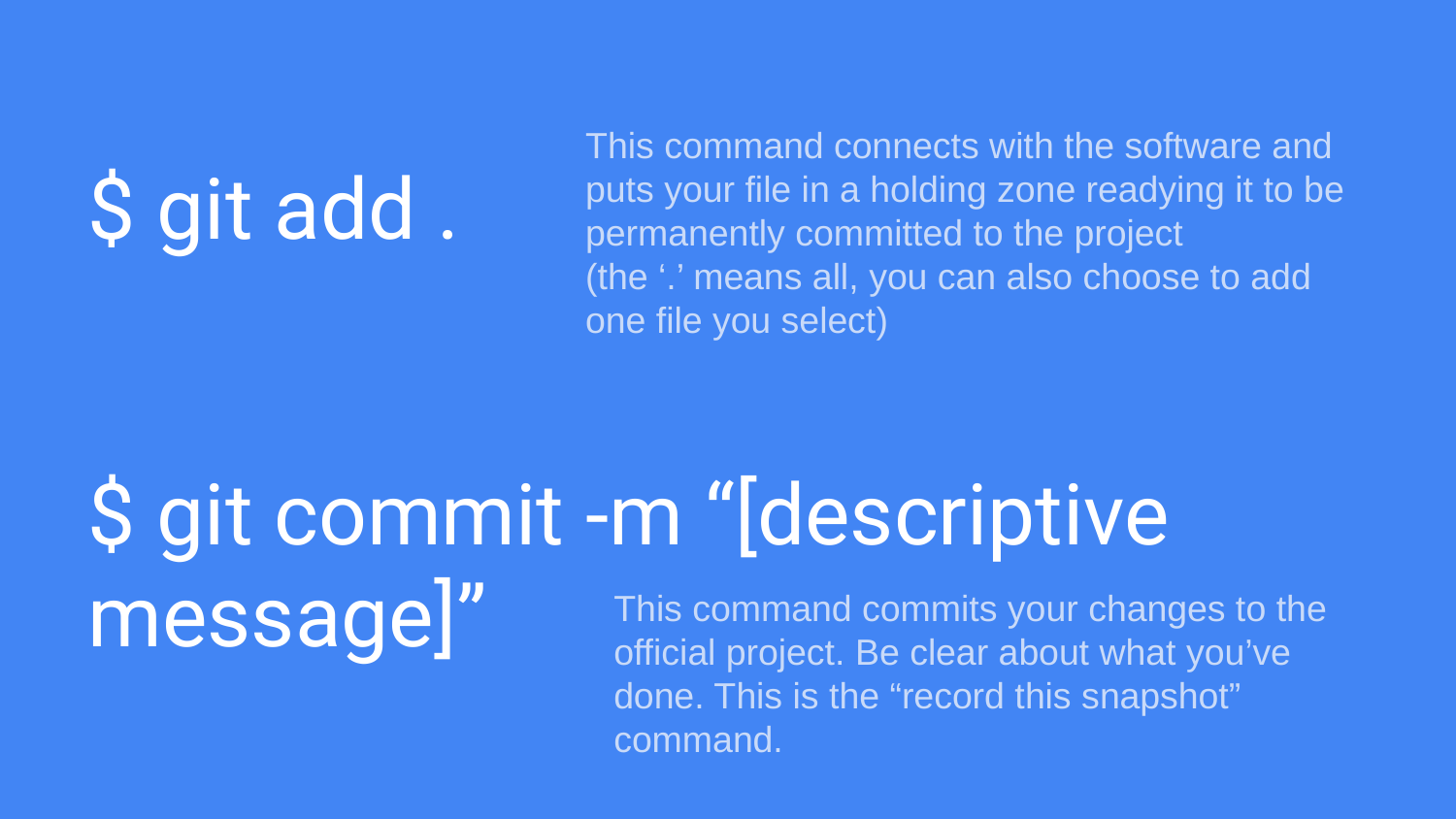

This command connects with the software and puts your file in a holding zone readying it to be permanently committed to the project
(the ‘.’ means all, you can also choose to add one file you select)

# $ git add .

$ git commit -m “[descriptive message]”
This command commits your changes to the official project. Be clear about what you’ve done. This is the “record this snapshot” command.